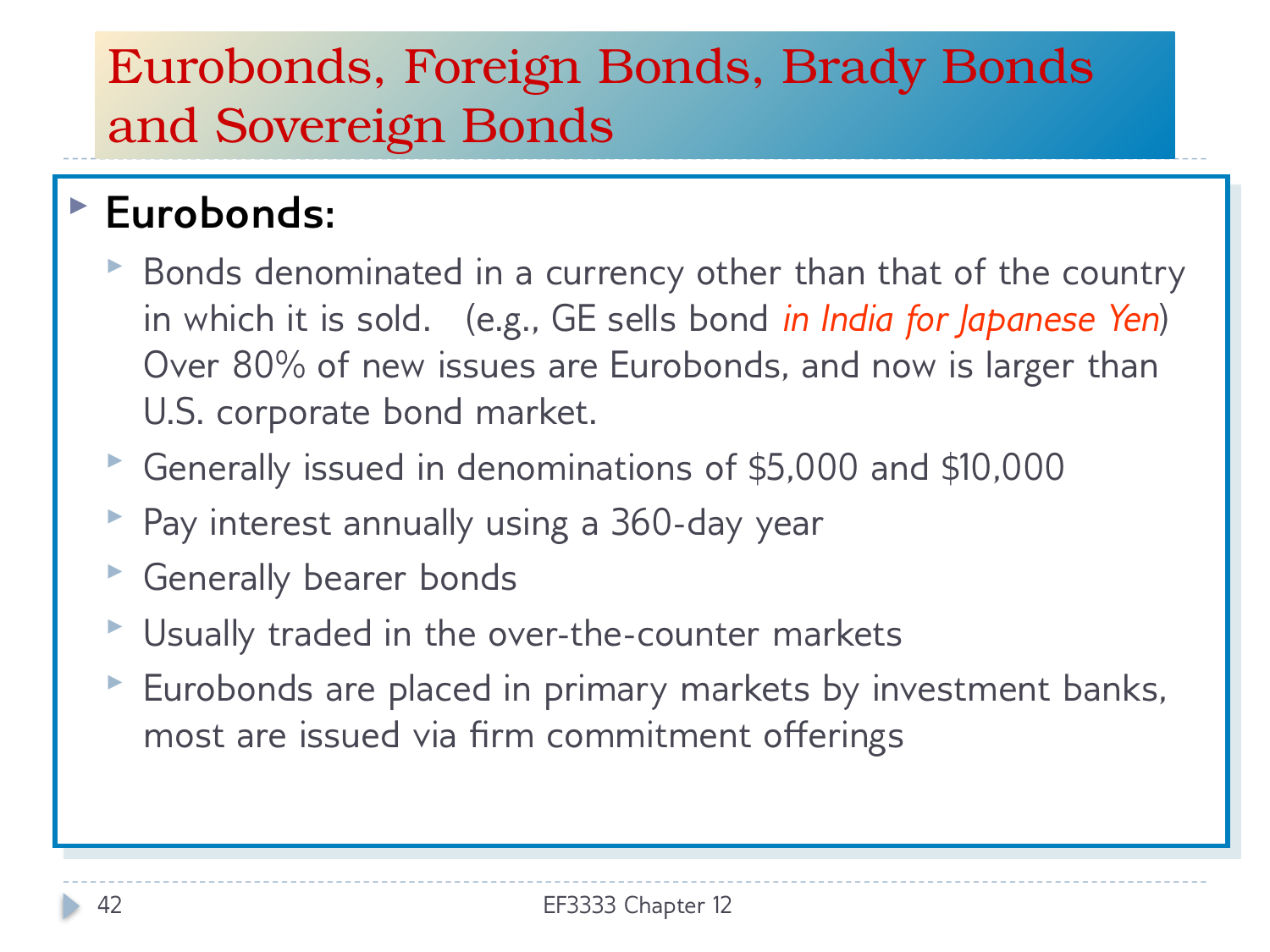

# Eurobonds, Foreign Bonds, Brady Bonds and Sovereign Bonds
Eurobonds:
Bonds denominated in a currency other than that of the country in which it is sold.   (e.g., GE sells bond in India for Japanese Yen) Over 80% of new issues are Eurobonds, and now is larger than U.S. corporate bond market.
Generally issued in denominations of $5,000 and $10,000
Pay interest annually using a 360-day year
Generally bearer bonds
Usually traded in the over-the-counter markets
Eurobonds are placed in primary markets by investment banks, most are issued via firm commitment offerings
42
EF3333 Chapter 12